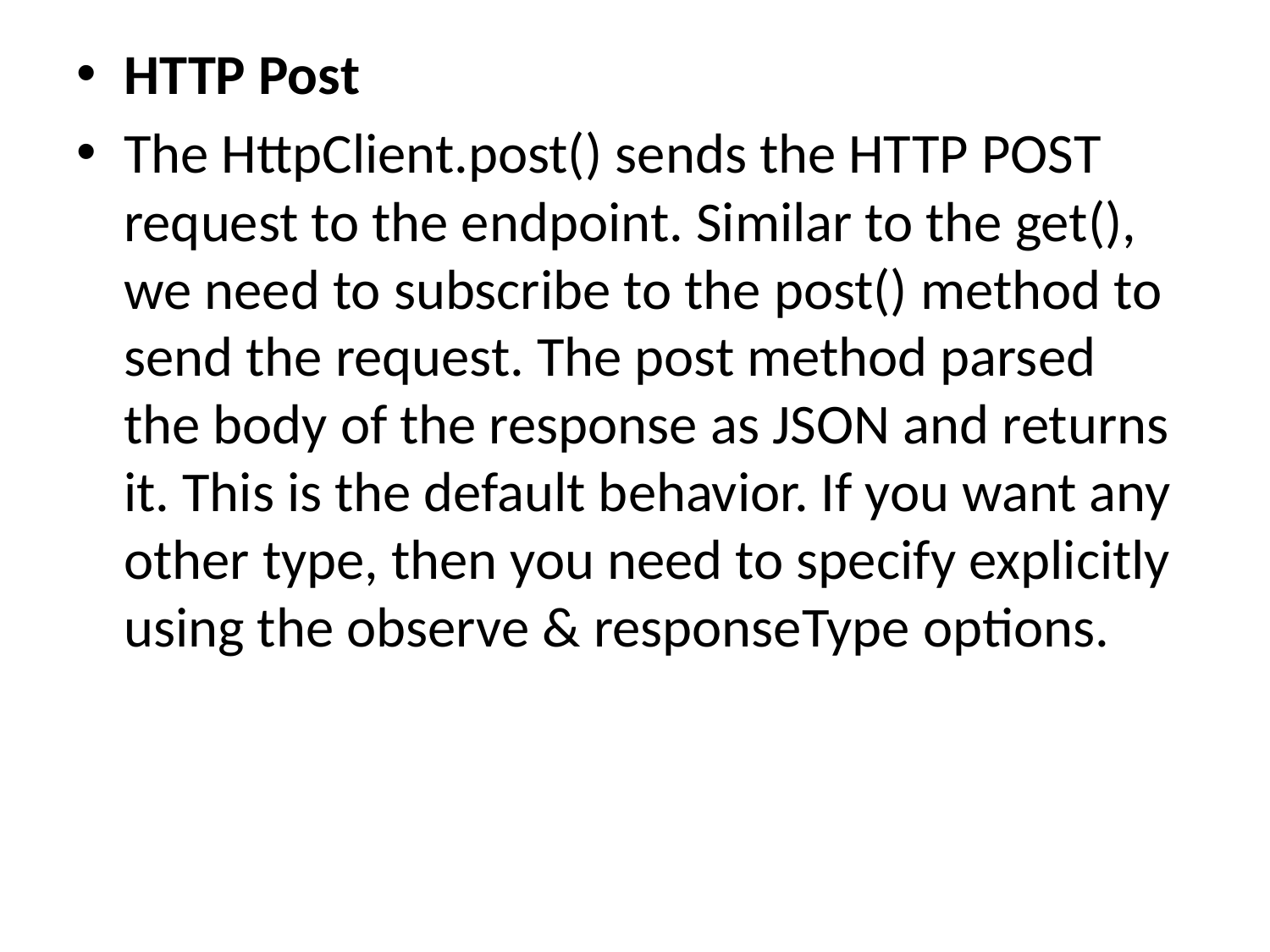

HTTP Post
The HttpClient.post() sends the HTTP POST request to the endpoint. Similar to the get(), we need to subscribe to the post() method to send the request. The post method parsed the body of the response as JSON and returns it. This is the default behavior. If you want any other type, then you need to specify explicitly using the observe & responseType options.